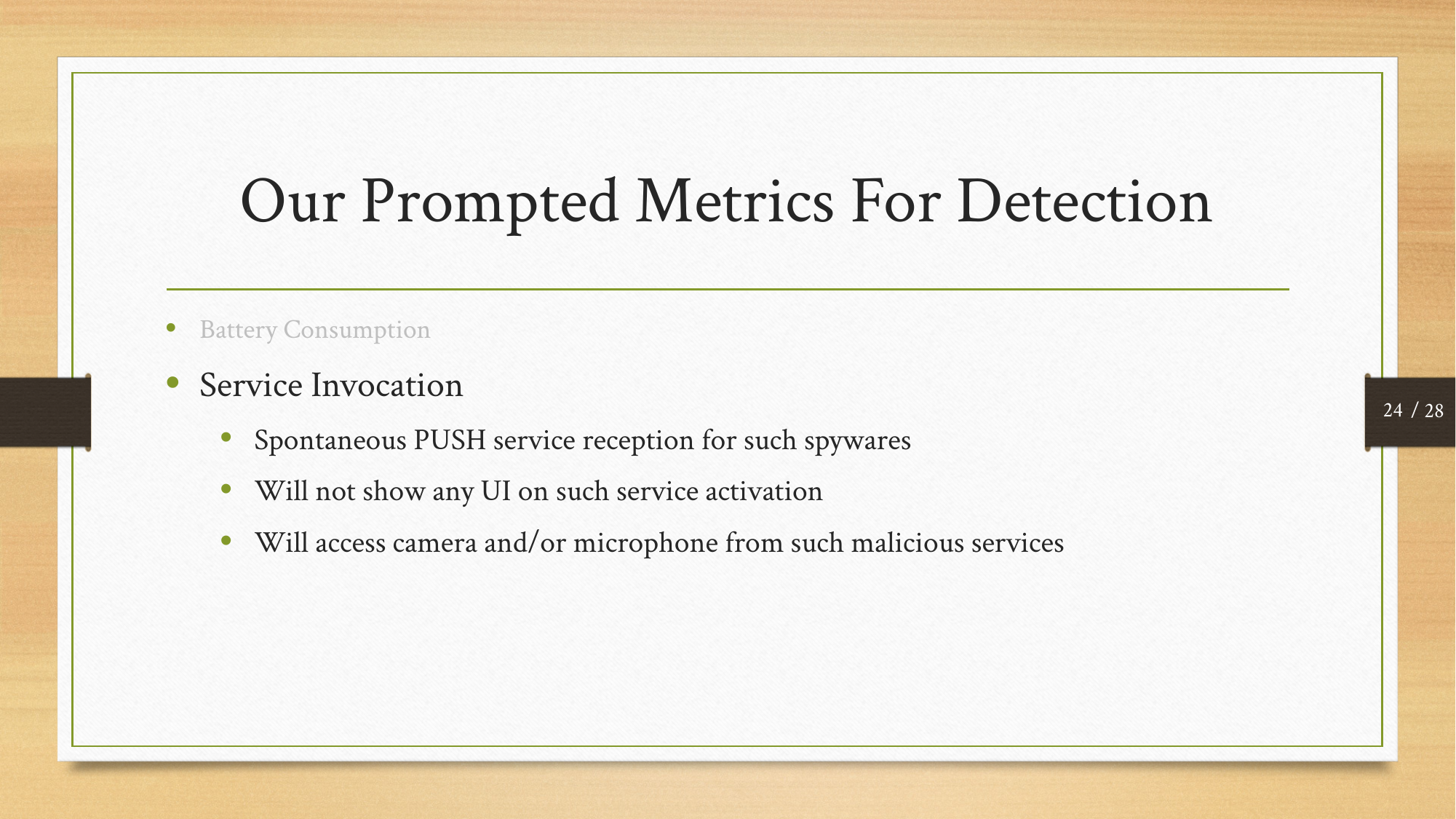

# Our Prompted Metrics For Detection
Battery Consumption
Service Invocation
Spontaneous PUSH service reception for such spywares
Will not show any UI on such service activation
Will access camera and/or microphone from such malicious services
24